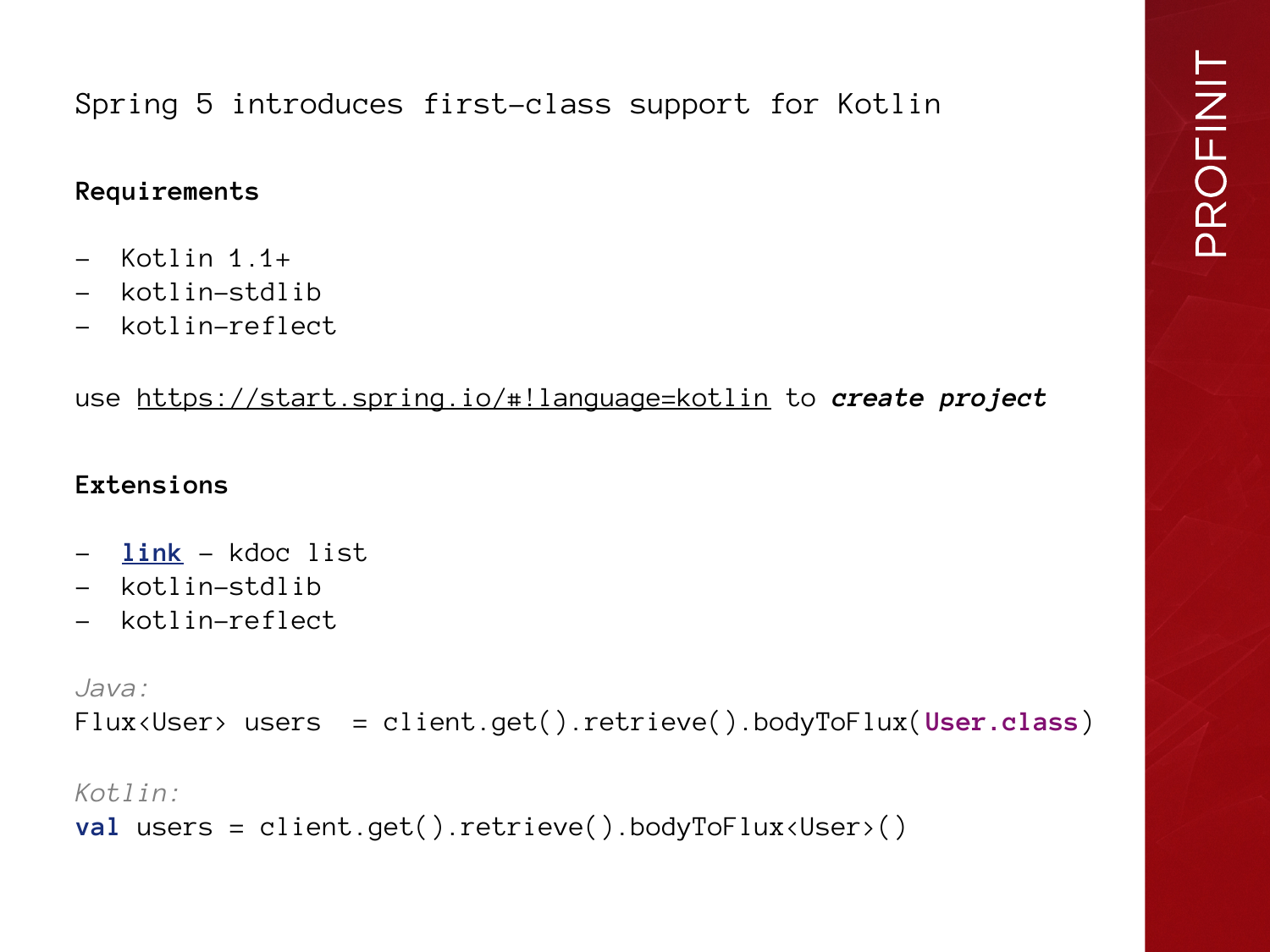

Spring 5 introduces first-class support for Kotlin
Requirements

-  Kotlin 1.1+
-  kotlin-stdlib
-  kotlin-reflect
use https://start.spring.io/#!language=kotlin to create project
Extensions

-  link - kdoc list
-  kotlin-stdlib
-  kotlin-reflect

Java:
Flux<User> users  = client.get().retrieve().bodyToFlux(User.class)
Kotlin:
val users = client.get().retrieve().bodyToFlux<User>()